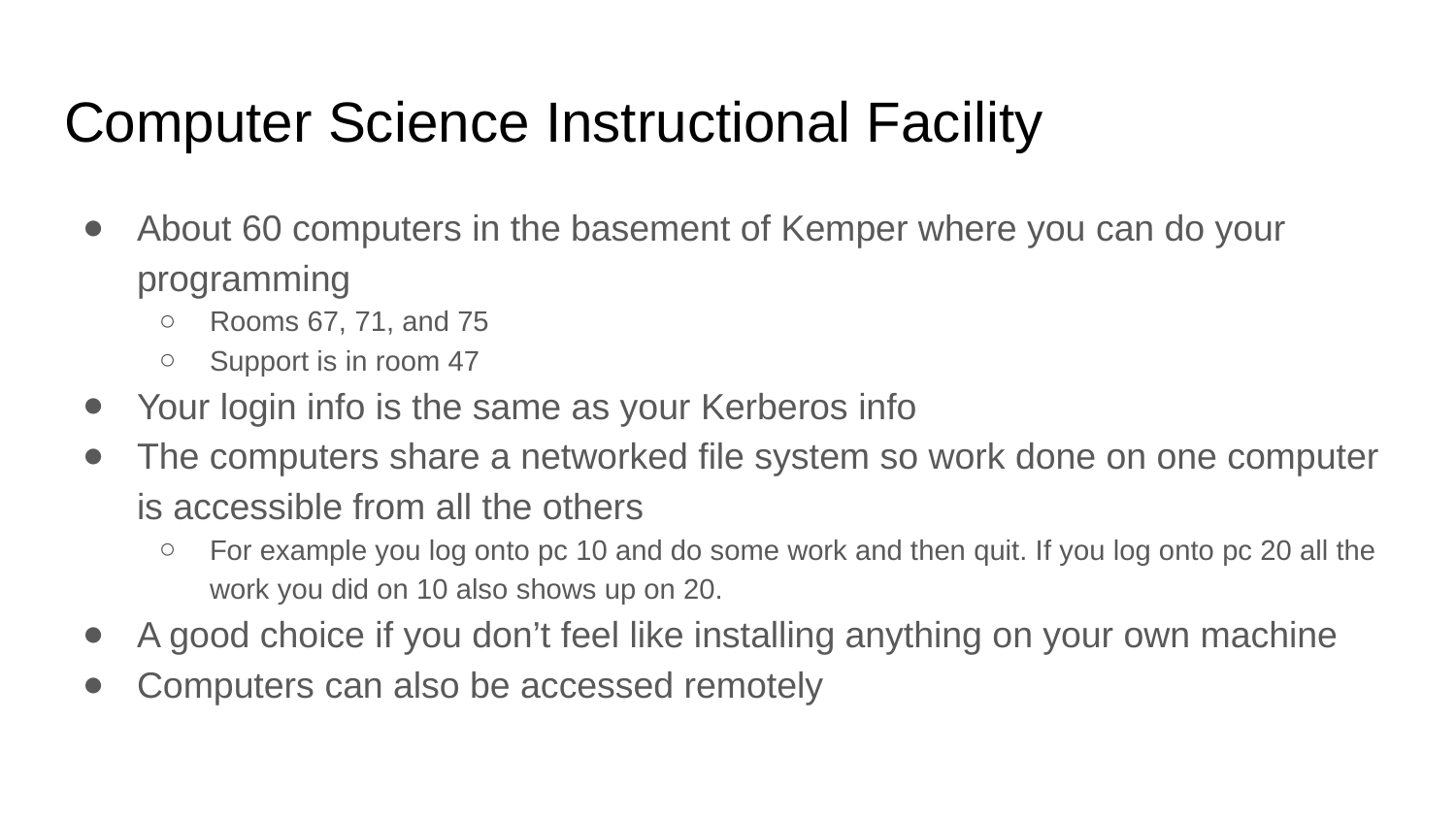

# Computer Science Instructional Facility
About 60 computers in the basement of Kemper where you can do your programming
Rooms 67, 71, and 75
Support is in room 47
Your login info is the same as your Kerberos info
The computers share a networked file system so work done on one computer is accessible from all the others
For example you log onto pc 10 and do some work and then quit. If you log onto pc 20 all the work you did on 10 also shows up on 20.
A good choice if you don’t feel like installing anything on your own machine
Computers can also be accessed remotely